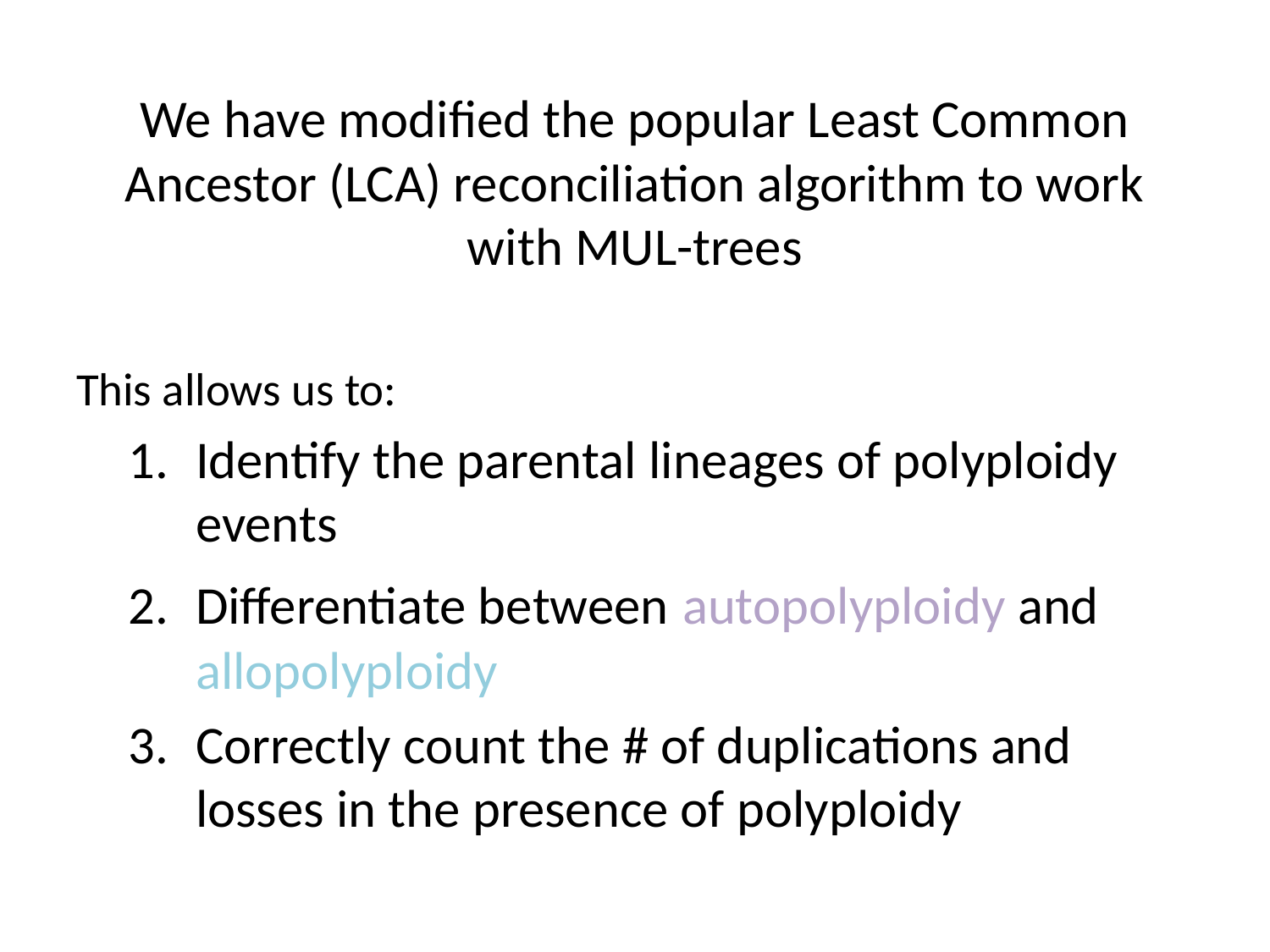

We have modified the popular Least Common Ancestor (LCA) reconciliation algorithm to work with MUL-trees

This allows us to:
Identify the parental lineages of polyploidy events
Differentiate between autopolyploidy and allopolyploidy
Correctly count the # of duplications and losses in the presence of polyploidy